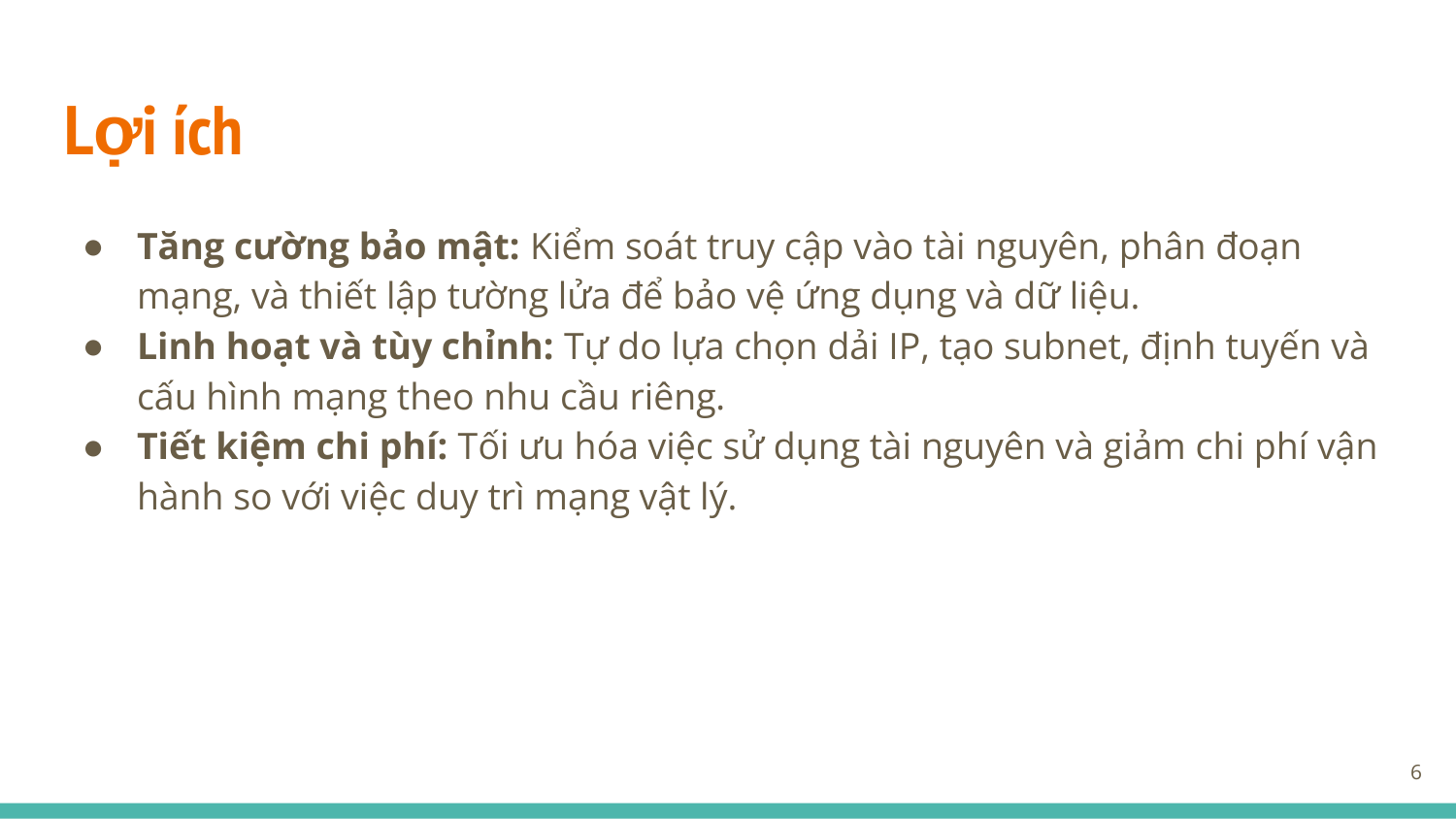

# Lợi ích
Tăng cường bảo mật: Kiểm soát truy cập vào tài nguyên, phân đoạn mạng, và thiết lập tường lửa để bảo vệ ứng dụng và dữ liệu.
Linh hoạt và tùy chỉnh: Tự do lựa chọn dải IP, tạo subnet, định tuyến và cấu hình mạng theo nhu cầu riêng.
Tiết kiệm chi phí: Tối ưu hóa việc sử dụng tài nguyên và giảm chi phí vận hành so với việc duy trì mạng vật lý.

6